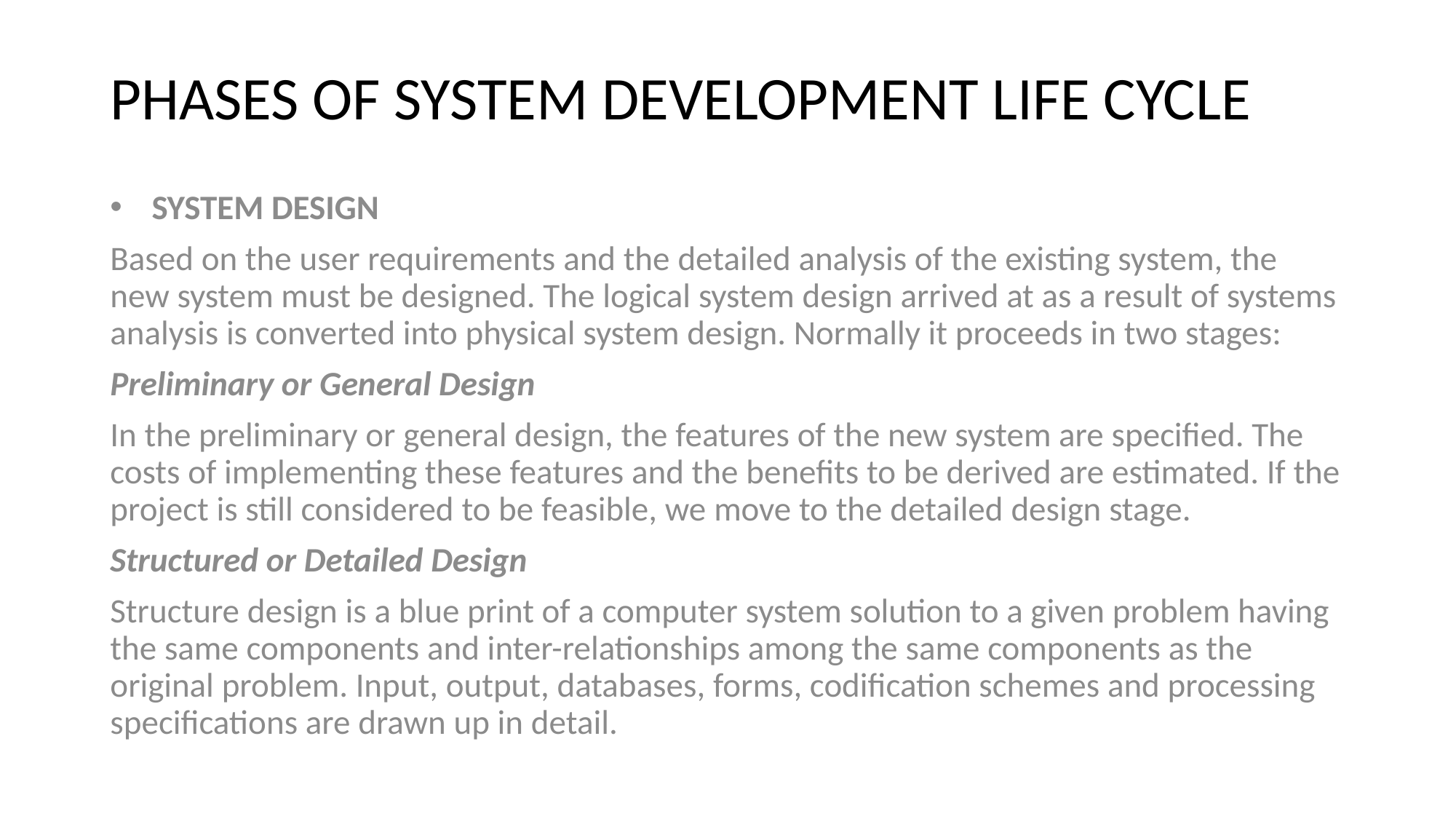

# PHASES OF SYSTEM DEVELOPMENT LIFE CYCLE
SYSTEM DESIGN
Based on the user requirements and the detailed analysis of the existing system, the new system must be designed. The logical system design arrived at as a result of systems analysis is converted into physical system design. Normally it proceeds in two stages:
Preliminary or General Design
In the preliminary or general design, the features of the new system are specified. The costs of implementing these features and the benefits to be derived are estimated. If the project is still considered to be feasible, we move to the detailed design stage.
Structured or Detailed Design
Structure design is a blue print of a computer system solution to a given problem having the same components and inter-relationships among the same components as the original problem. Input, output, databases, forms, codification schemes and processing specifications are drawn up in detail.